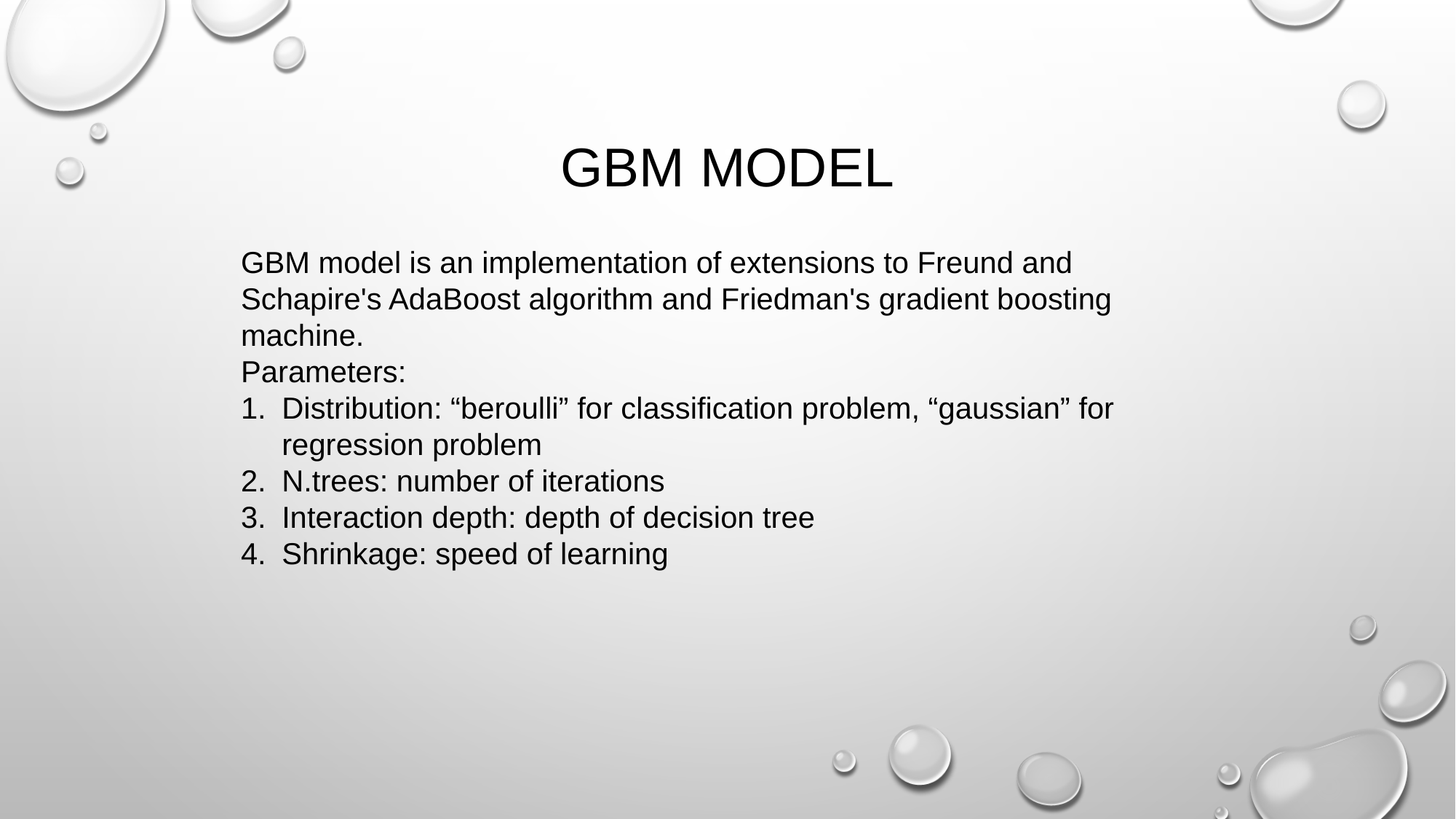

# GBM Model
GBM model is an implementation of extensions to Freund and Schapire's AdaBoost algorithm and Friedman's gradient boosting machine.
Parameters:
Distribution: “beroulli” for classification problem, “gaussian” for regression problem
N.trees: number of iterations
Interaction depth: depth of decision tree
Shrinkage: speed of learning